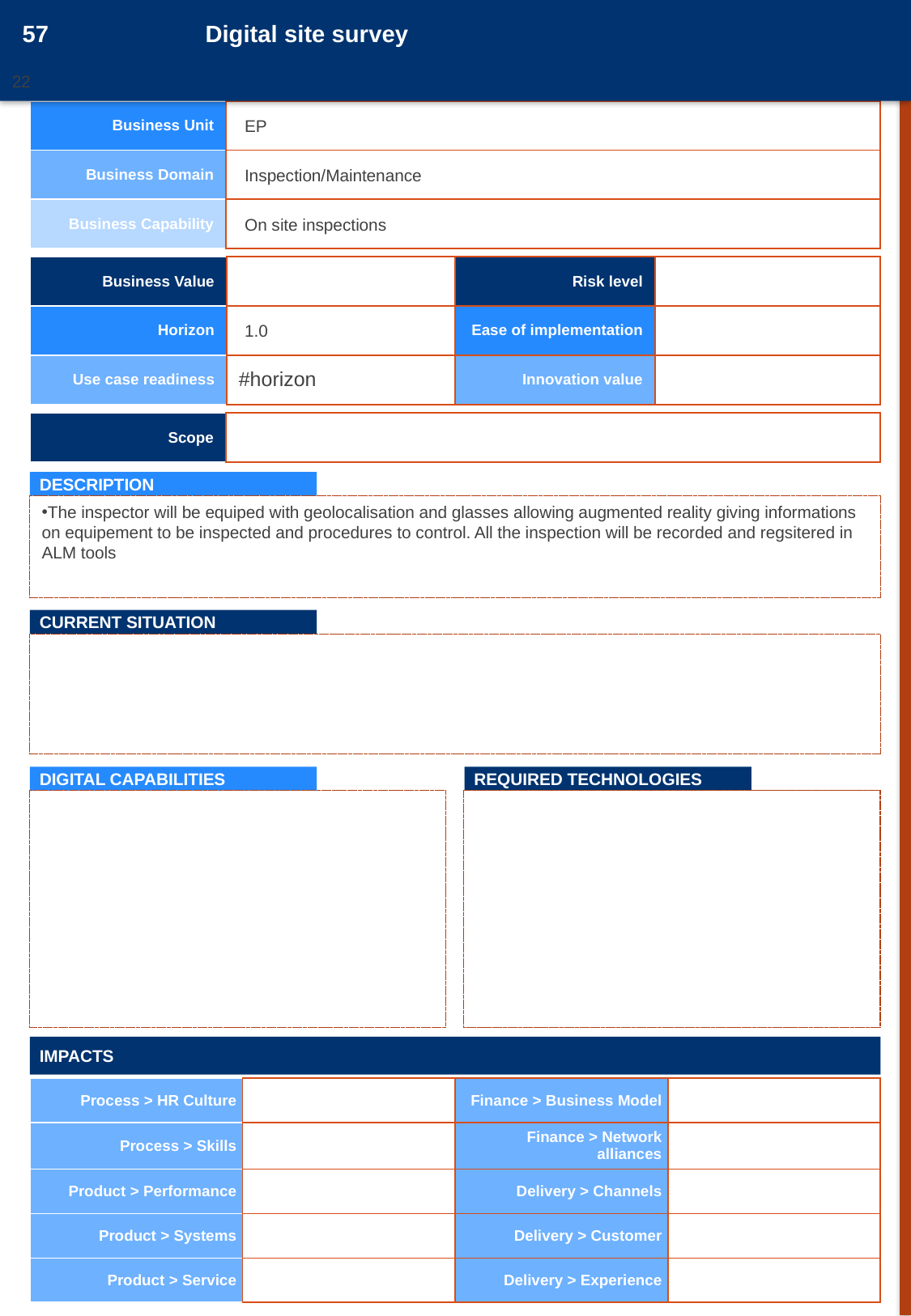

57
Digital site survey
22
20161050

| Business Unit |  |
| --- | --- |
| Business Domain |  |
| Business Capability |  |
EP
Inspection/Maintenance
On site inspections
| Business Value |  | Risk level |  |
| --- | --- | --- | --- |
| Horizon |  | Ease of implementation |  |
| Use case readiness | #horizon | Innovation value |  |

1.0

| Scope |  |
| --- | --- |

DESCRIPTION
The inspector will be equiped with geolocalisation and glasses allowing augmented reality giving informations on equipement to be inspected and procedures to control. All the inspection will be recorded and regsitered in ALM tools
CURRENT SITUATION

DIGITAL CAPABILITIES
REQUIRED TECHNOLOGIES

IMPACTS

| Process > HR Culture |  | Finance > Business Model |  |
| --- | --- | --- | --- |
| Process > Skills |  | Finance > Network alliances |  |
| Product > Performance |  | Delivery > Channels |  |
| Product > Systems |  | Delivery > Customer |  |
| Product > Service |  | Delivery > Experience |  |